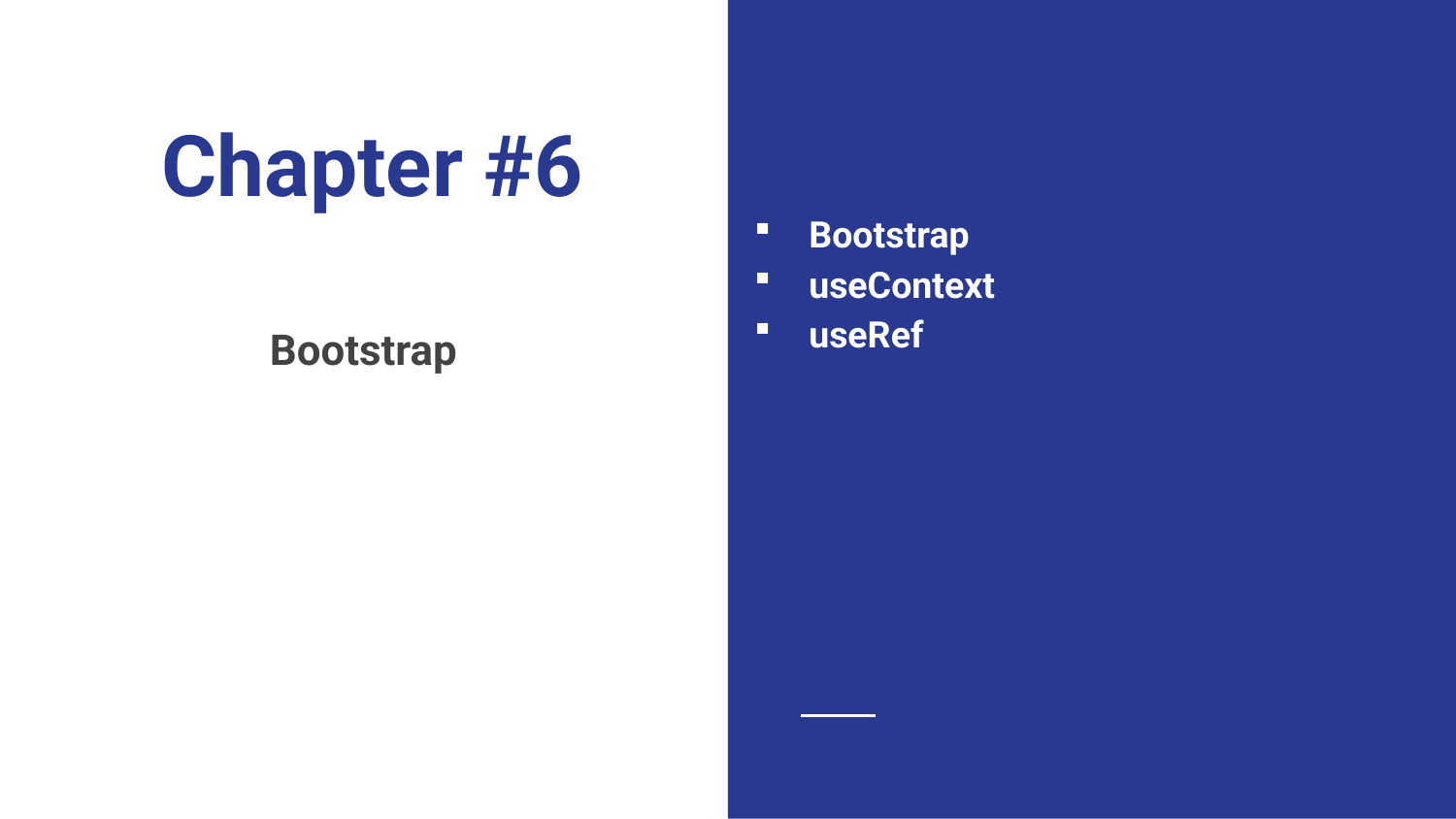

Bootstrap
useContext
useRef

# Chapter #6

Bootstrap